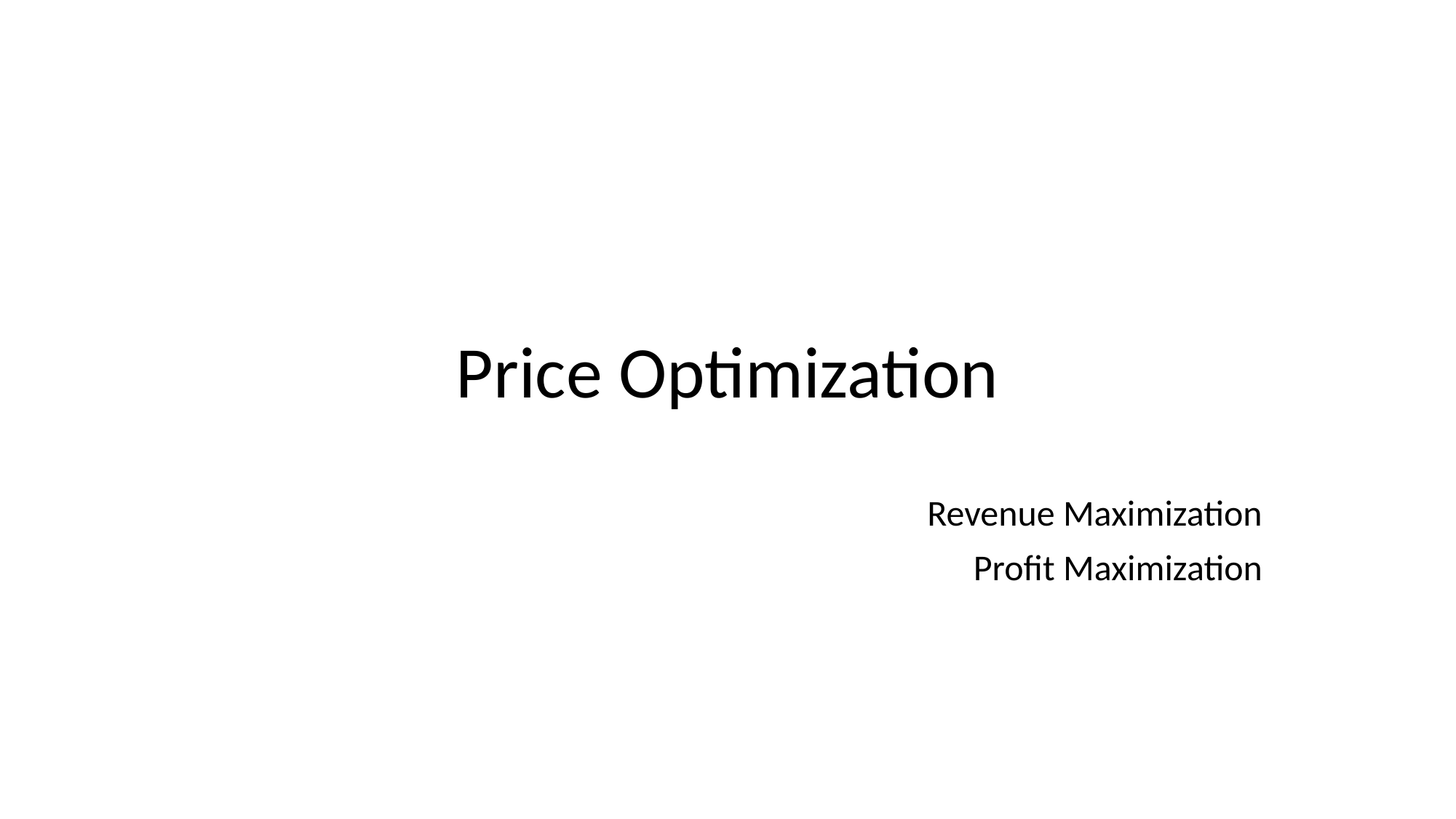

# Price Optimization

Revenue Maximization
Profit Maximization